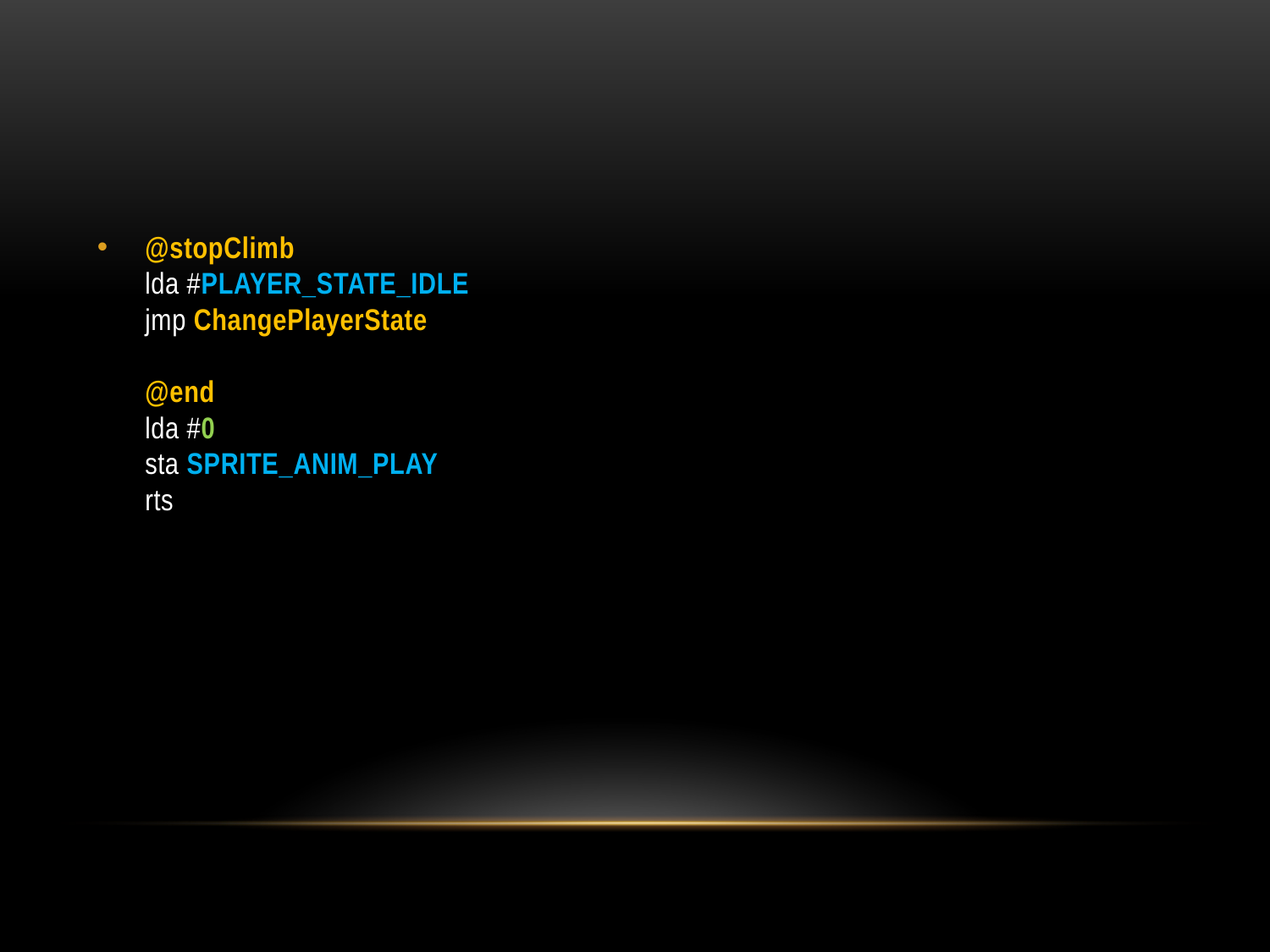

#
@stopClimb
lda #PLAYER_STATE_IDLE
jmp ChangePlayerState
@end
lda #0
sta SPRITE_ANIM_PLAY
rts